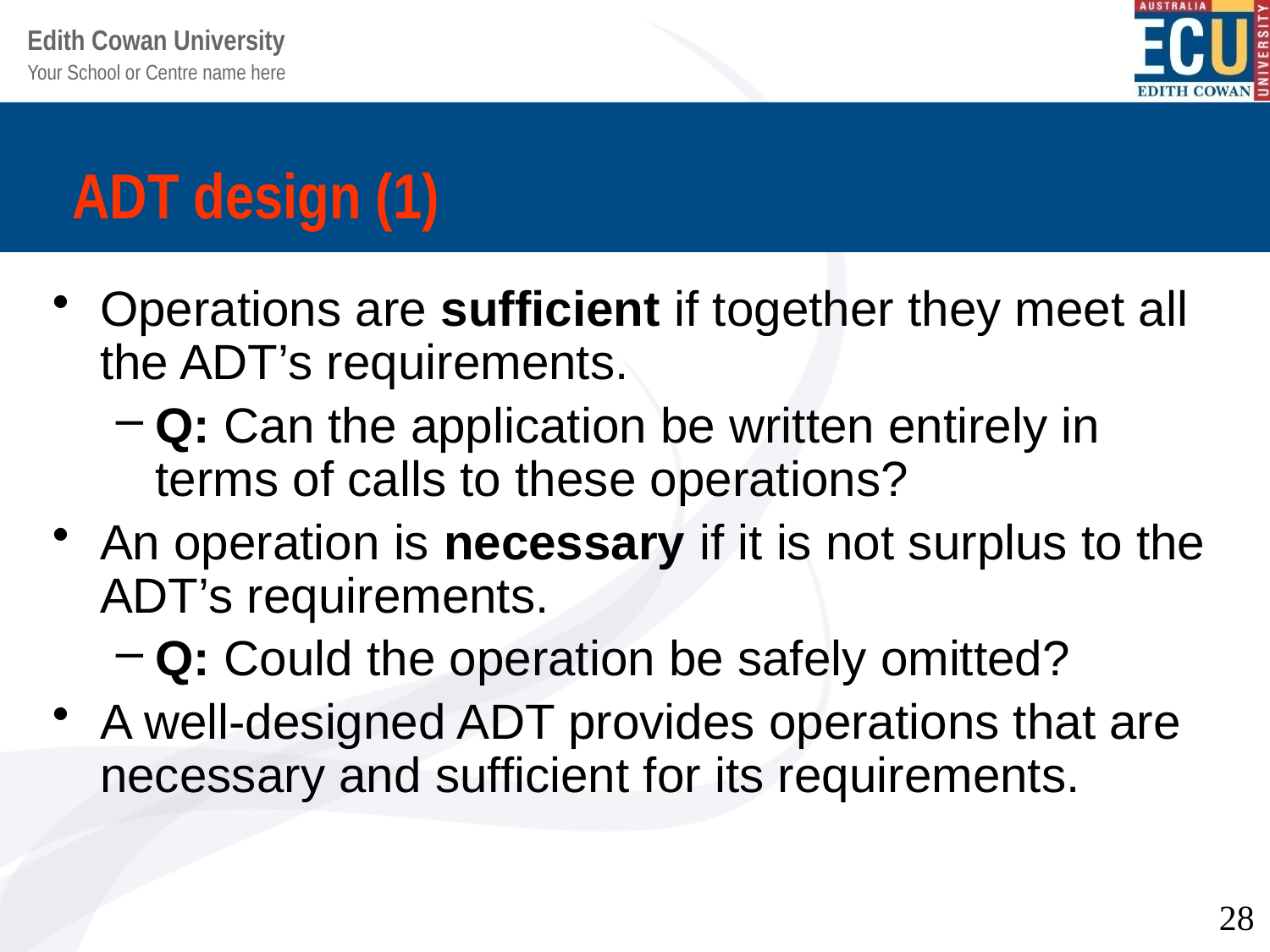

# ADT design (1)
Operations are sufficient if together they meet all the ADT’s requirements.
Q: Can the application be written entirely in terms of calls to these operations?
An operation is necessary if it is not surplus to the ADT’s requirements.
Q: Could the operation be safely omitted?
A well-designed ADT provides operations that are necessary and sufficient for its requirements.
28